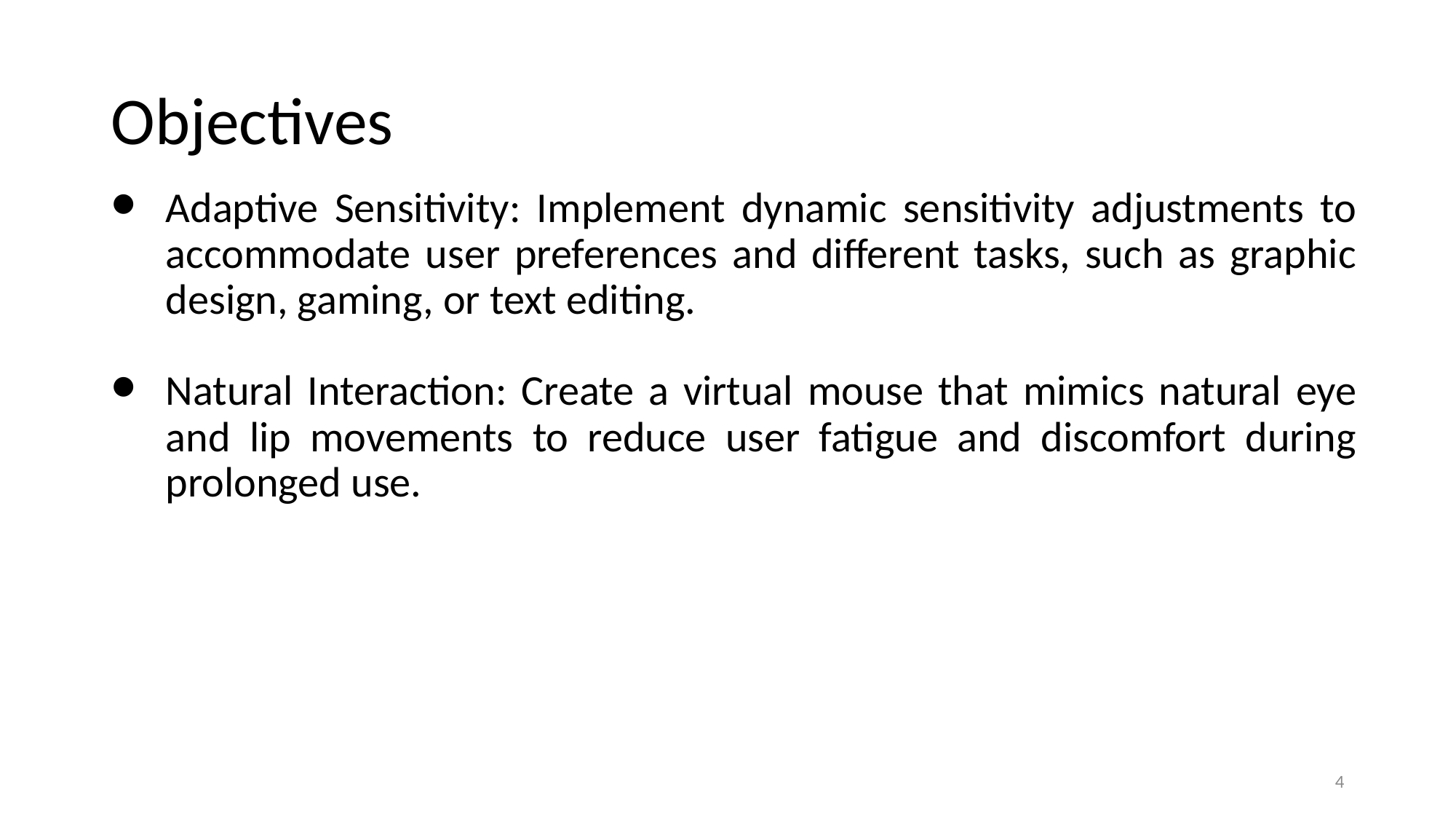

# Objectives
Adaptive Sensitivity: Implement dynamic sensitivity adjustments to accommodate user preferences and different tasks, such as graphic design, gaming, or text editing.

Natural Interaction: Create a virtual mouse that mimics natural eye and lip movements to reduce user fatigue and discomfort during prolonged use.
4